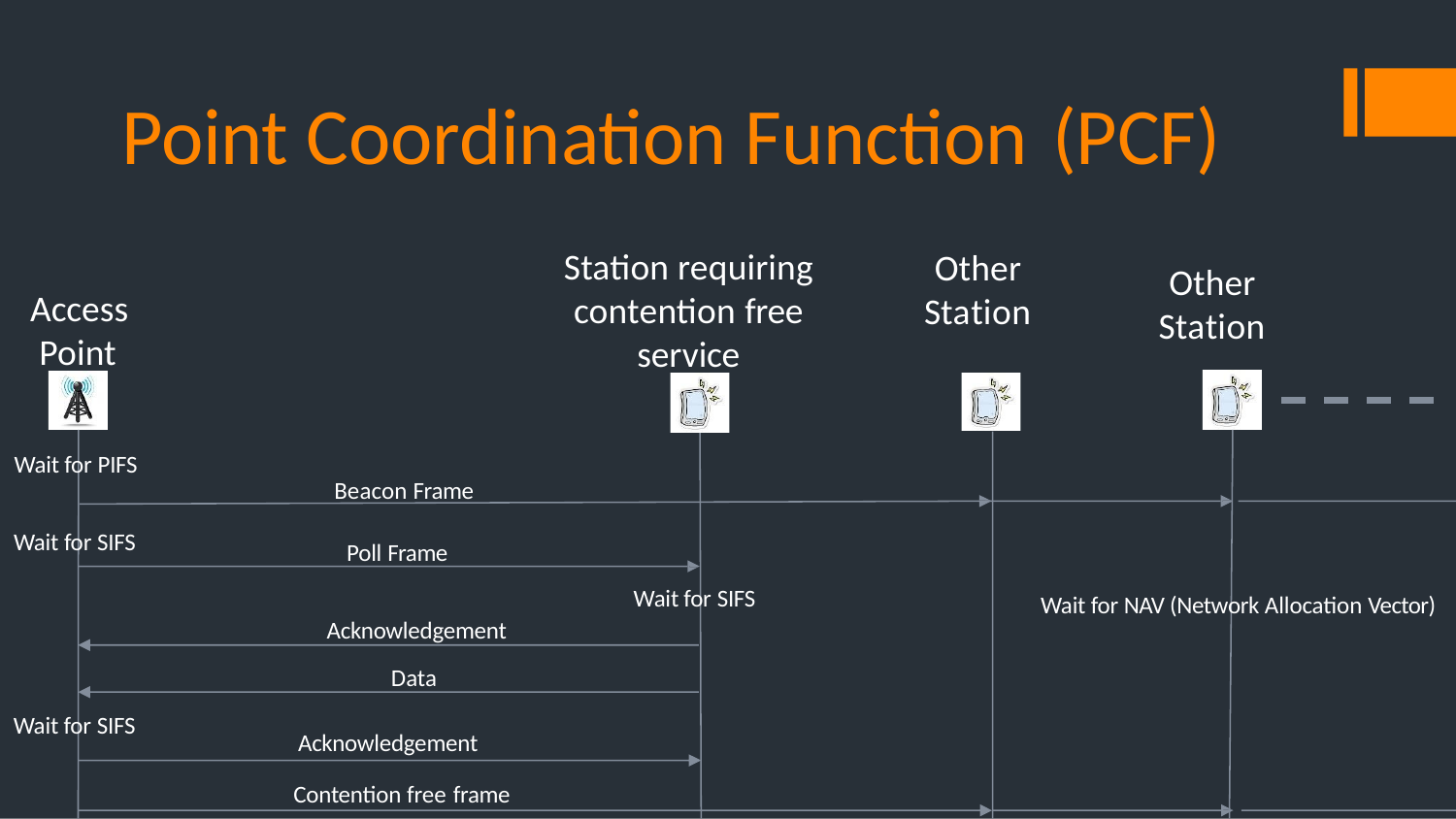

# Point Coordination Function (PCF)
Station requiring
contention free service
Other  Station
Other
Station
Access
Point

Wait for PIFS
Beacon Frame

Wait for SIFS
Poll Frame

Wait for SIFS
Wait for NAV (Network Allocation Vector)
Acknowledgement
Data

Wait for SIFS
Acknowledgement
Contention free frame